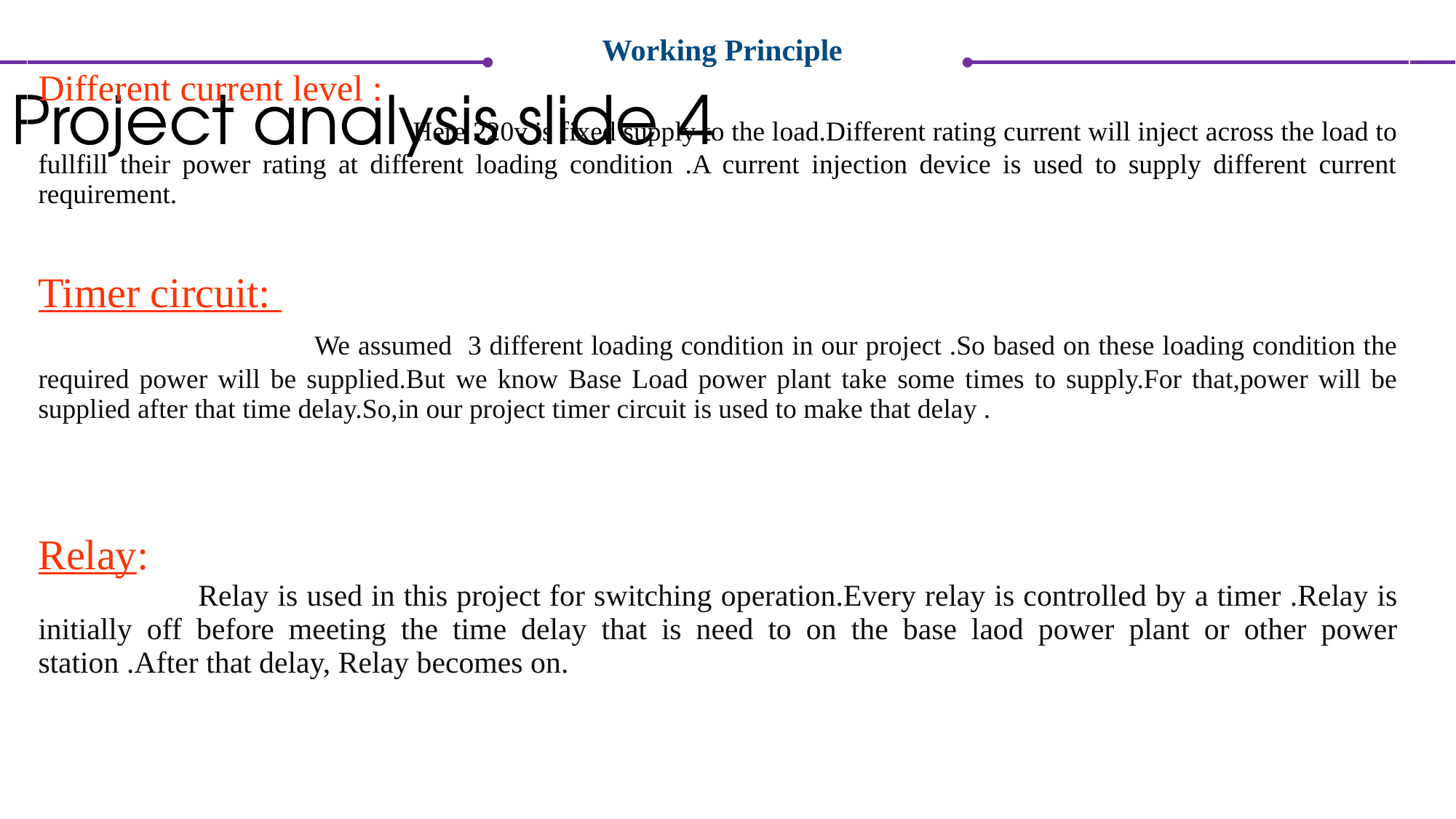

| Working Principle Different current level : Here 220v is fixed supply to the load.Different rating current will inject across the load to fullfill their power rating at different loading condition .A current injection device is used to supply different current requirement. Timer circuit: We assumed 3 different loading condition in our project .So based on these loading condition the required power will be supplied.But we know Base Load power plant take some times to supply.For that,power will be supplied after that time delay.So,in our project timer circuit is used to make that delay . Relay: Relay is used in this project for switching operation.Every relay is controlled by a timer .Relay is initially off before meeting the time delay that is need to on the base laod power plant or other power station .After that delay, Relay becomes on. |
| --- |

Project analysis slide 4